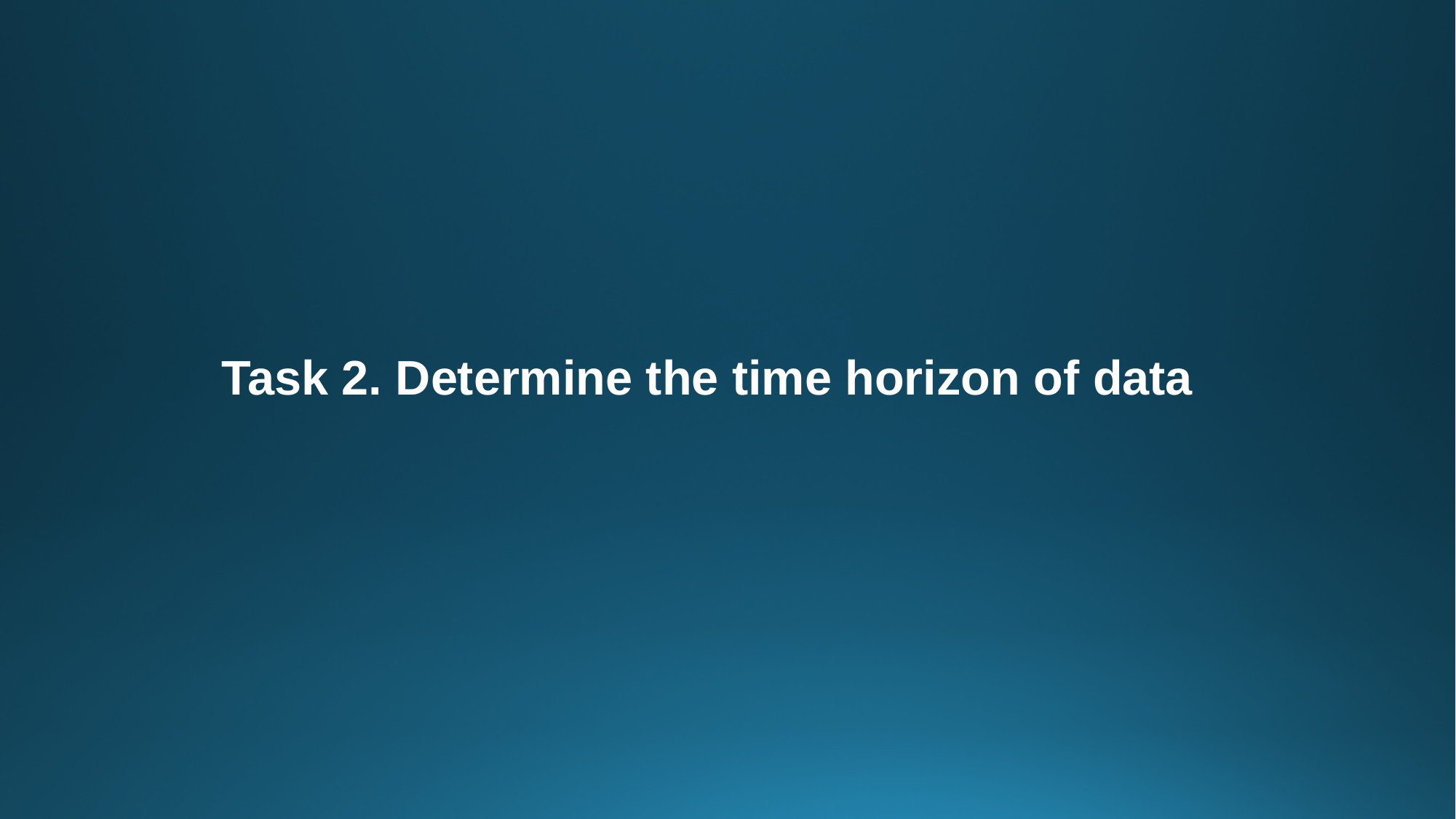

Task 2. Determine the time horizon of data